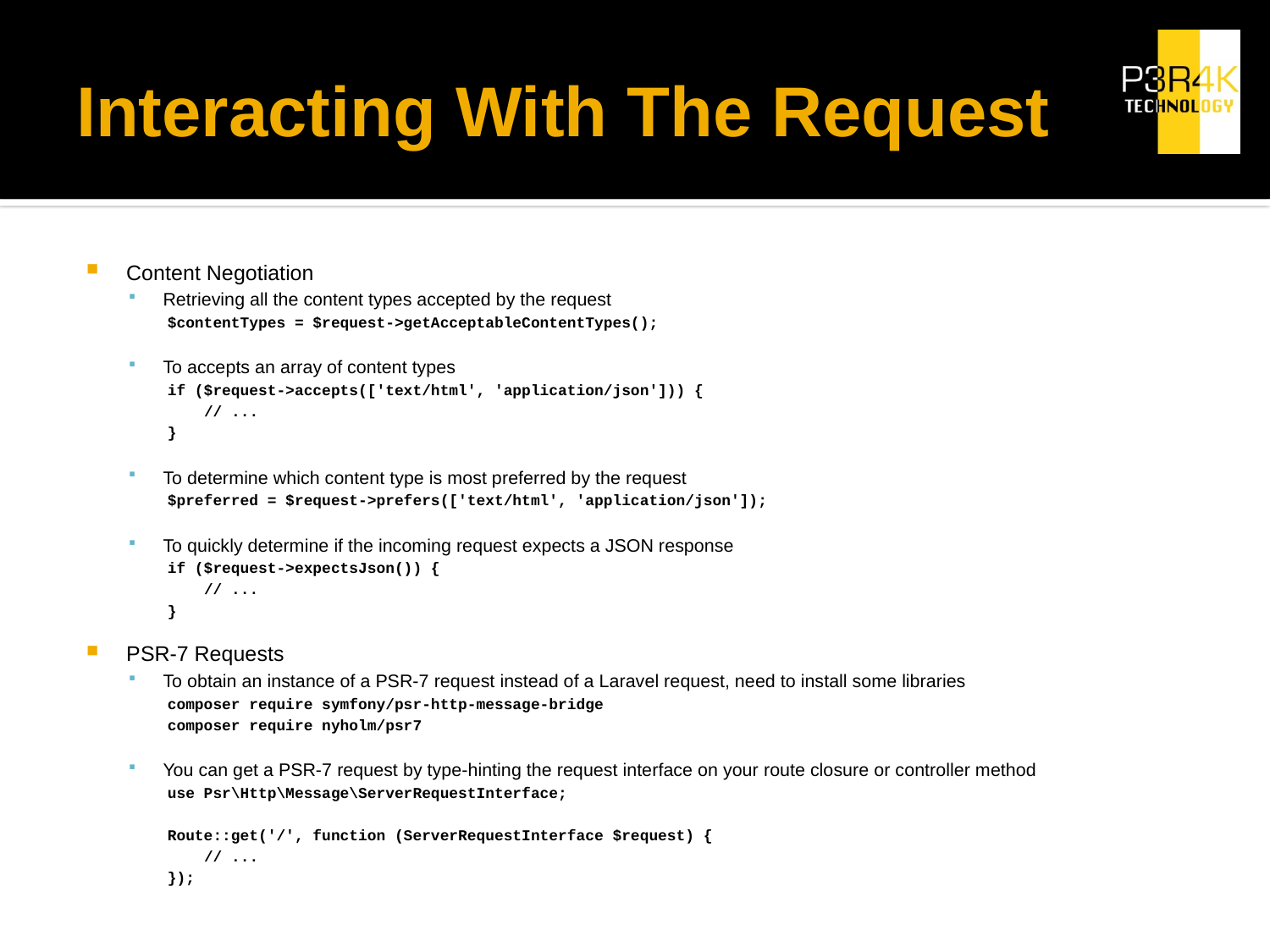

# Interacting With The Request
Content Negotiation
Retrieving all the content types accepted by the request
$contentTypes = $request->getAcceptableContentTypes();

To accepts an array of content types
if ($request->accepts(['text/html', 'application/json'])) {
    // ...
}

To determine which content type is most preferred by the request
$preferred = $request->prefers(['text/html', 'application/json']);

To quickly determine if the incoming request expects a JSON response
if ($request->expectsJson()) {
    // ...
}

PSR-7 Requests
To obtain an instance of a PSR-7 request instead of a Laravel request, need to install some libraries
composer require symfony/psr-http-message-bridge
composer require nyholm/psr7

You can get a PSR-7 request by type-hinting the request interface on your route closure or controller method
use Psr\Http\Message\ServerRequestInterface;

Route::get('/', function (ServerRequestInterface $request) {
    // ...
});